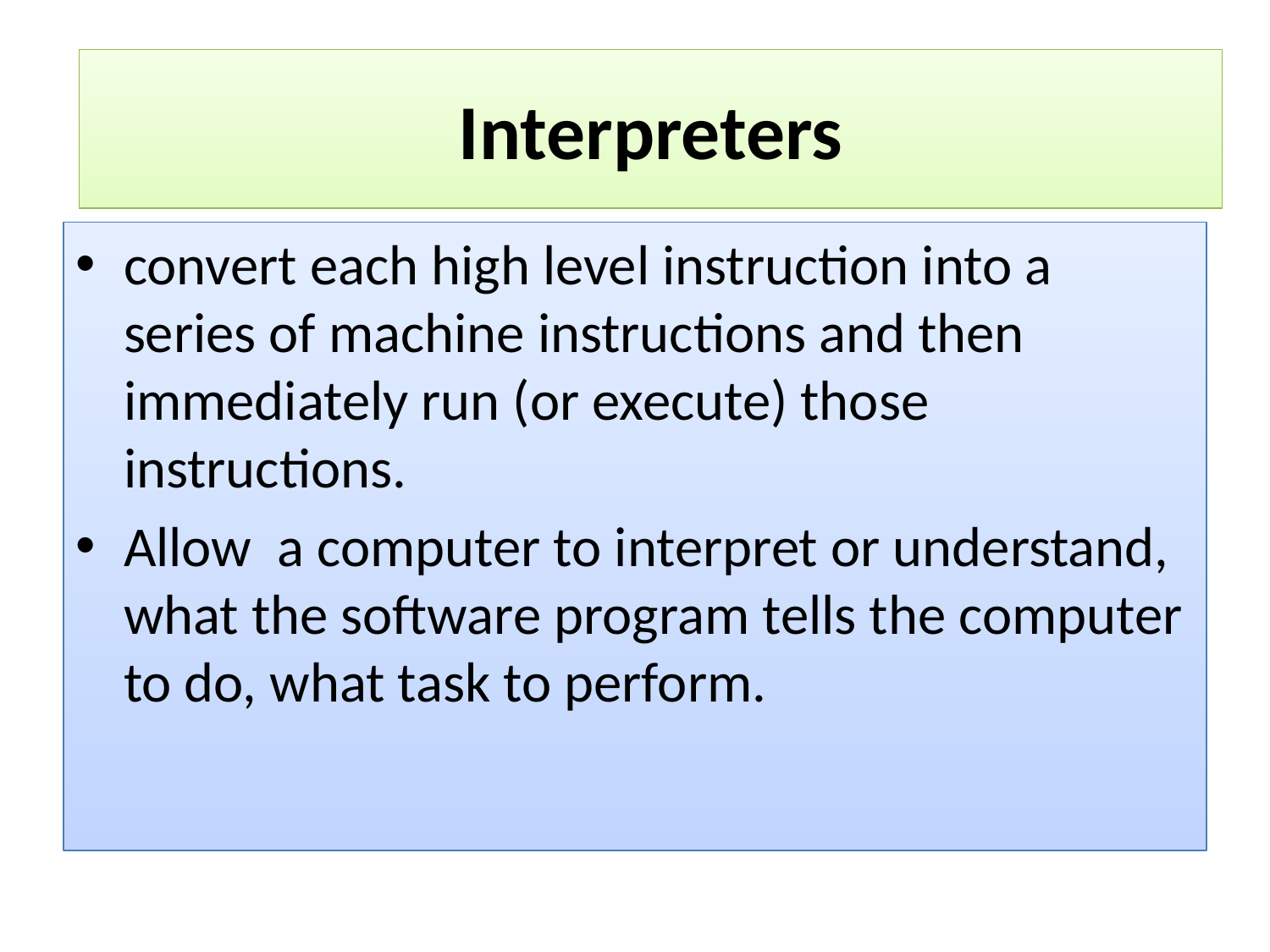

Interpreters
convert each high level instruction into a series of machine instructions and then immediately run (or execute) those instructions.
Allow  a computer to interpret or understand, what the software program tells the computer to do, what task to perform.